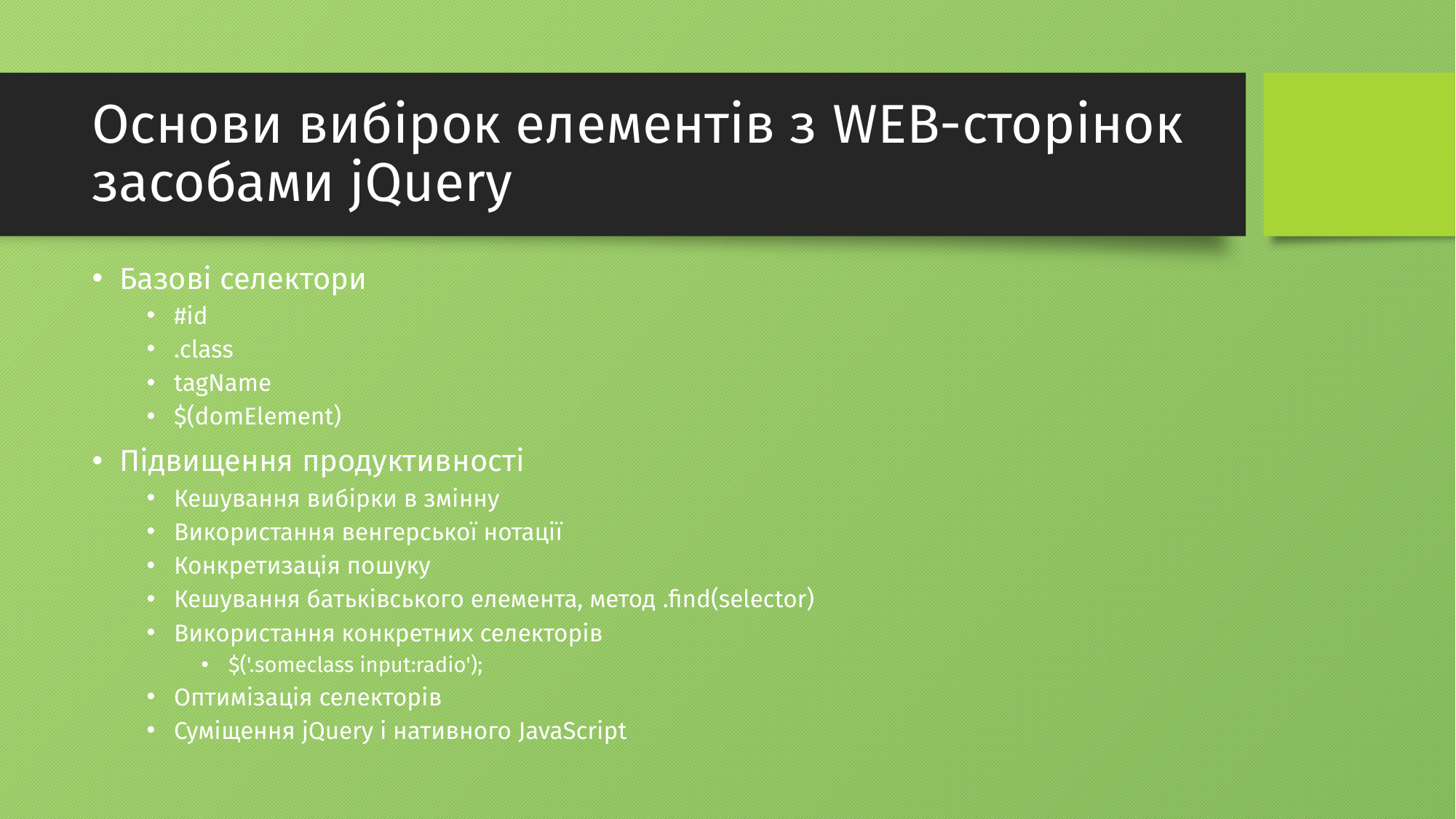

# Основи вибірок елементів з WEB-сторінок засобами jQuery
Базові селектори
#id
.class
tagName
$(domElement)
Підвищення продуктивності
Кешування вибірки в змінну
Використання венгерської нотації
Конкретизація пошуку
Кешування батьківського елемента, метод .find(selector)
Використання конкретних селекторів
$('.someclass input:radio');
Оптимізація селекторів
Суміщення jQuery і нативного JavaScript